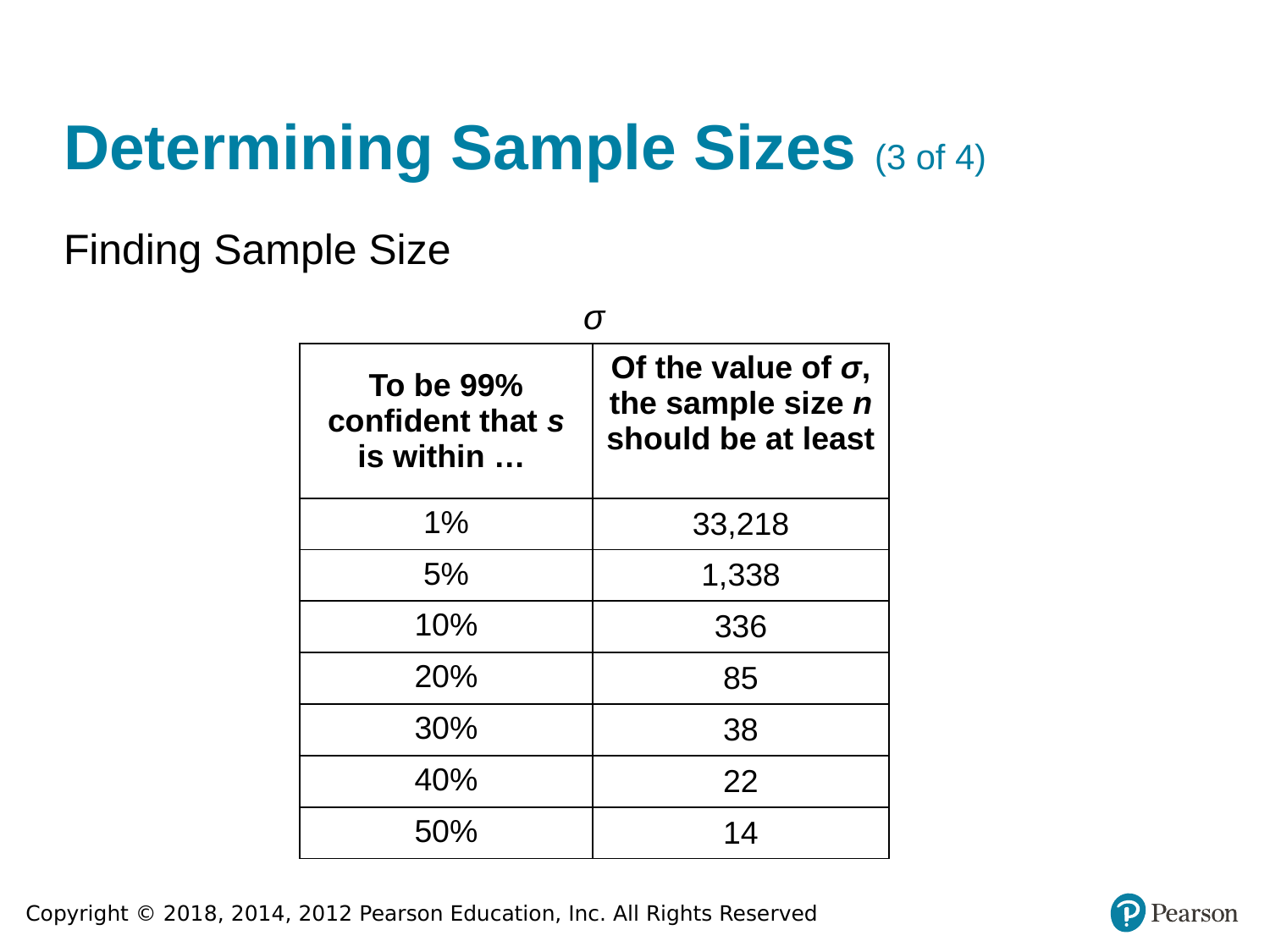

# Determining Sample Sizes (3 of 4)
Finding Sample Size
σ
| To be 99% confident that s is within … | Of the value of σ, the sample size n should be at least |
| --- | --- |
| 1% | 33,218 |
| 5% | 1,338 |
| 10% | 336 |
| 20% | 85 |
| 30% | 38 |
| 40% | 22 |
| 50% | 14 |